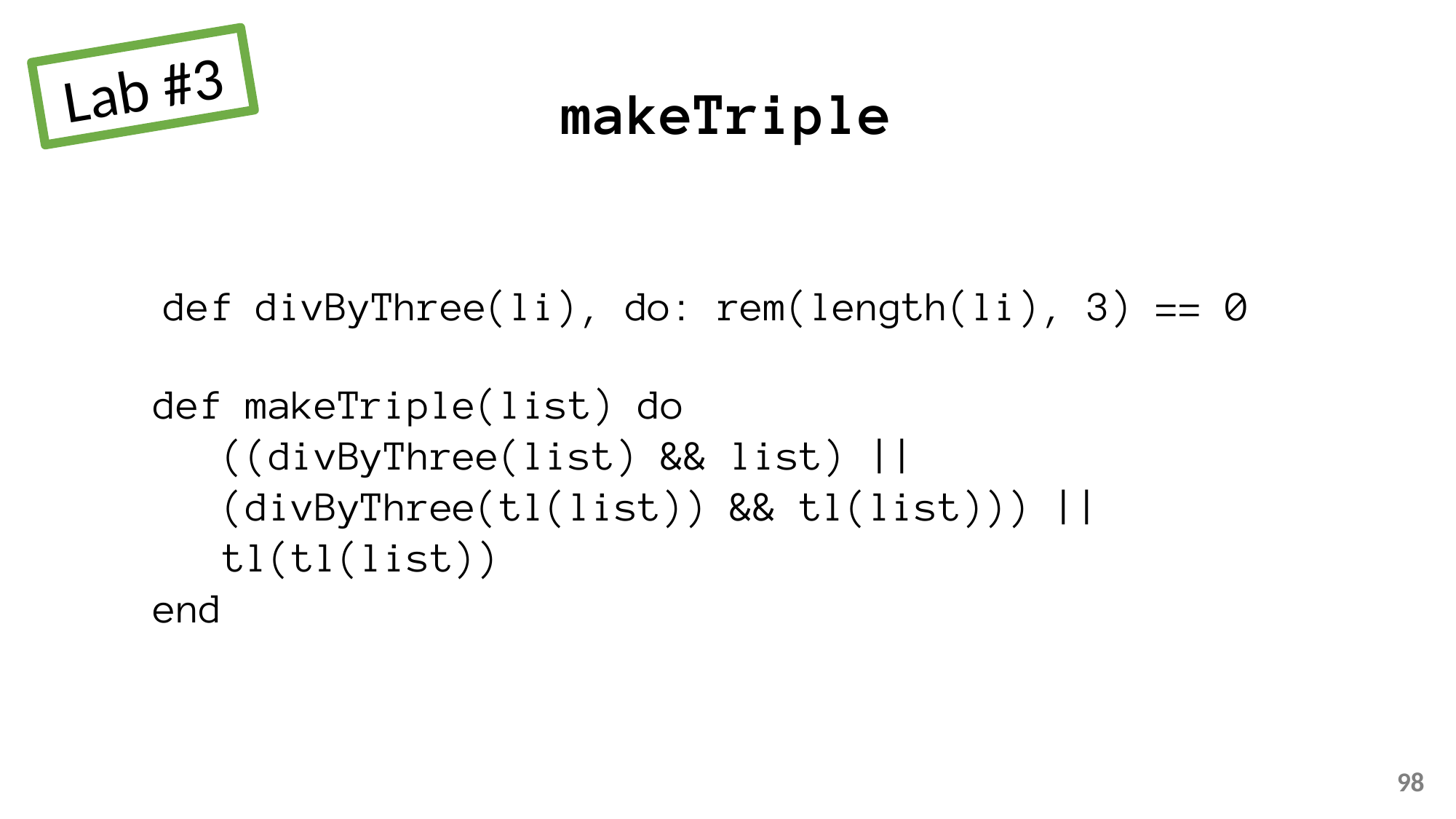

Lab #3
makeTriple
def divByThree(li), do: rem(length(li), 3) == 0
def makeTriple(list) do
   ((divByThree(list) && list) ||
   (divByThree(tl(list)) && tl(list))) ||
   tl(tl(list))
end
98